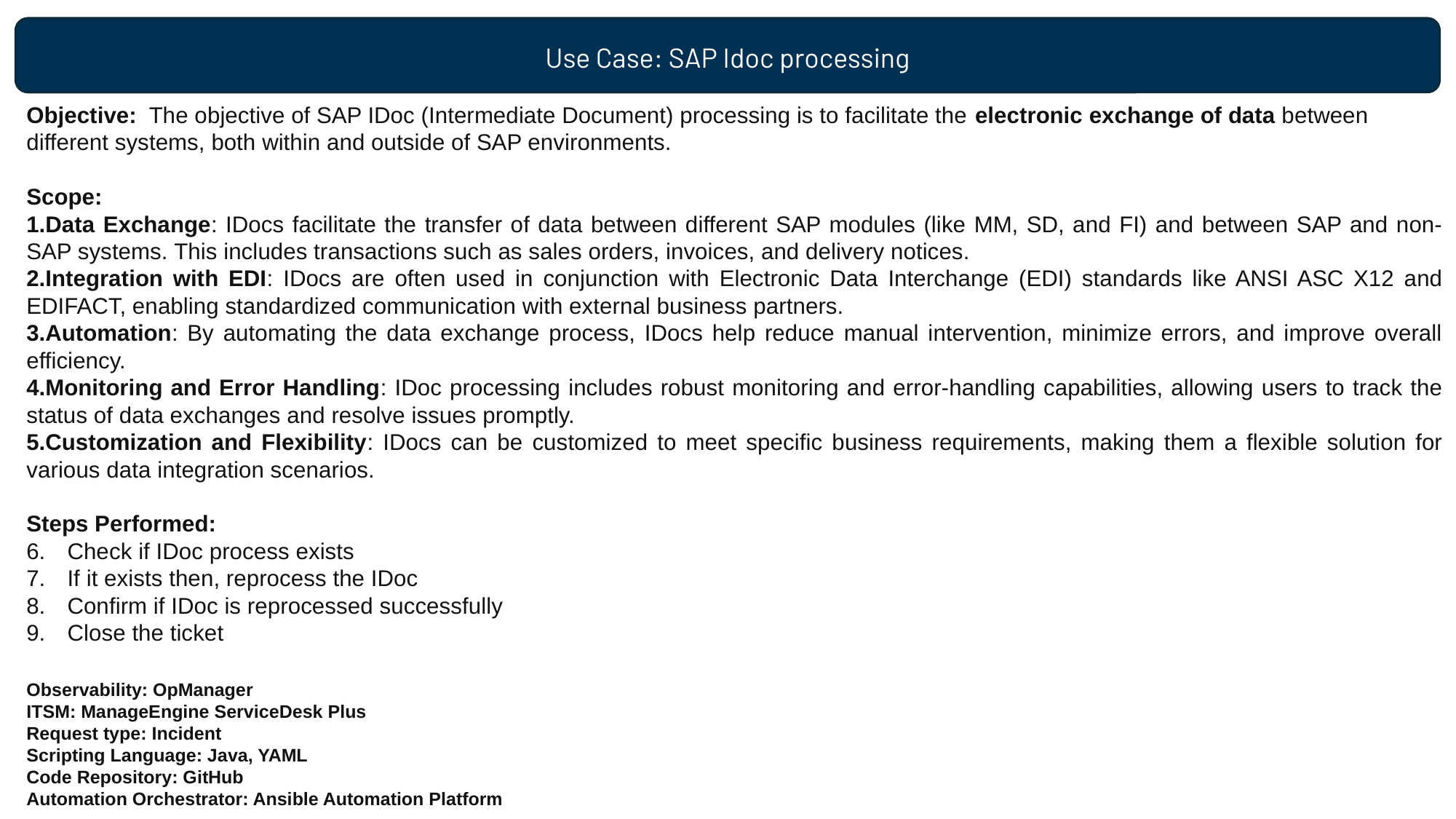

Use Case: SAP Idoc processing

Objective:  The objective of SAP IDoc (Intermediate Document) processing is to facilitate the electronic exchange of data between different systems, both within and outside of SAP environments.
Scope:
Data Exchange: IDocs facilitate the transfer of data between different SAP modules (like MM, SD, and FI) and between SAP and non-SAP systems. This includes transactions such as sales orders, invoices, and delivery notices.
Integration with EDI: IDocs are often used in conjunction with Electronic Data Interchange (EDI) standards like ANSI ASC X12 and EDIFACT, enabling standardized communication with external business partners.
Automation: By automating the data exchange process, IDocs help reduce manual intervention, minimize errors, and improve overall efficiency.
Monitoring and Error Handling: IDoc processing includes robust monitoring and error-handling capabilities, allowing users to track the status of data exchanges and resolve issues promptly.
Customization and Flexibility: IDocs can be customized to meet specific business requirements, making them a flexible solution for various data integration scenarios.

Steps Performed:
Check if IDoc process exists
If it exists then, reprocess the IDoc
Confirm if IDoc is reprocessed successfully
Close the ticket

Observability: OpManager
ITSM: ManageEngine ServiceDesk Plus
Request type: Incident
Scripting Language: Java, YAML
Code Repository: GitHub
Automation Orchestrator: Ansible Automation Platform